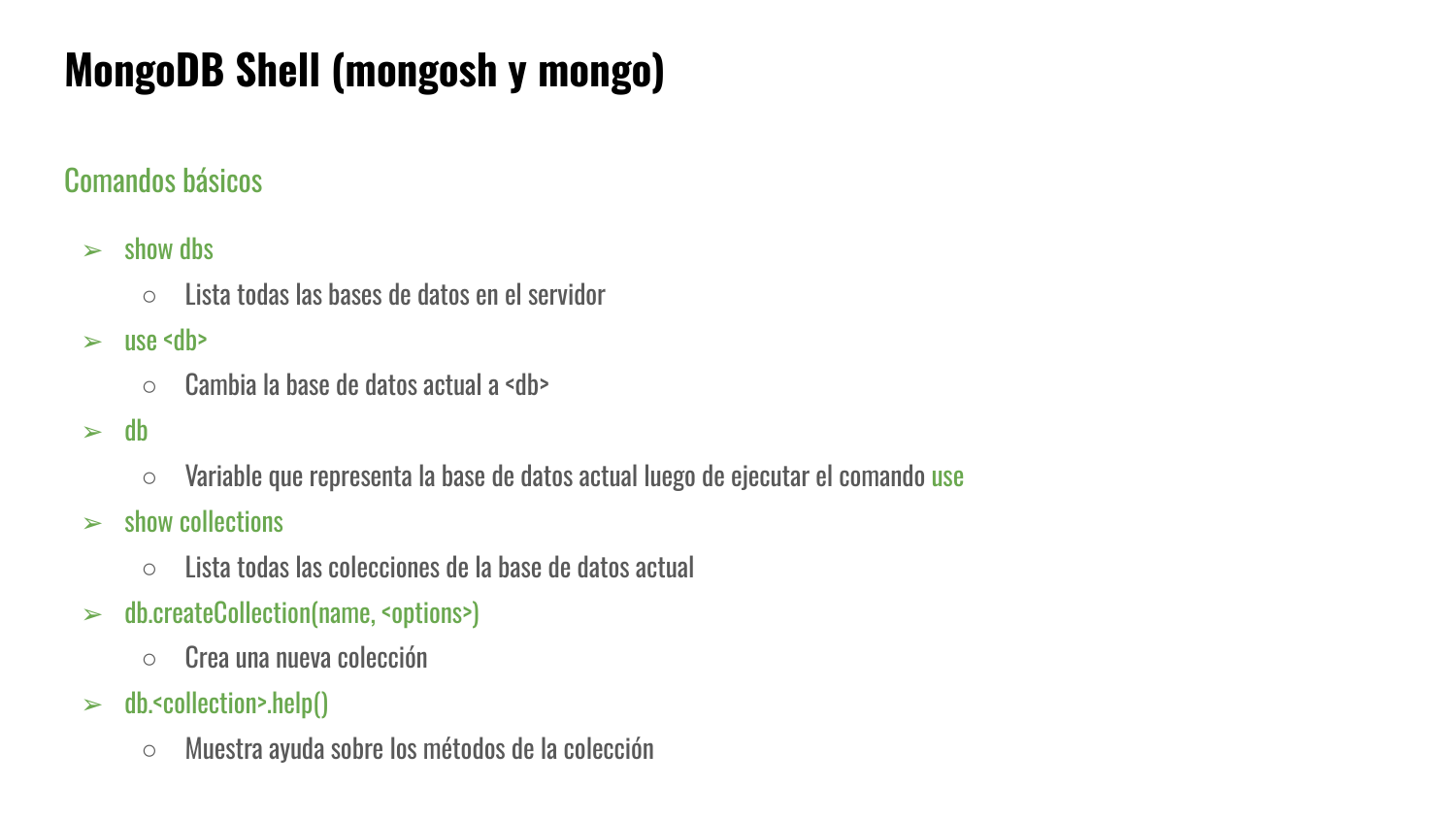

# MongoDB Shell (mongosh y mongo)

Comandos básicos
show dbs
Lista todas las bases de datos en el servidor
use <db>
Cambia la base de datos actual a <db>
db
Variable que representa la base de datos actual luego de ejecutar el comando use
show collections
Lista todas las colecciones de la base de datos actual
db.createCollection(name, <options>)
Crea una nueva colección
db.<collection>.help()
Muestra ayuda sobre los métodos de la colección